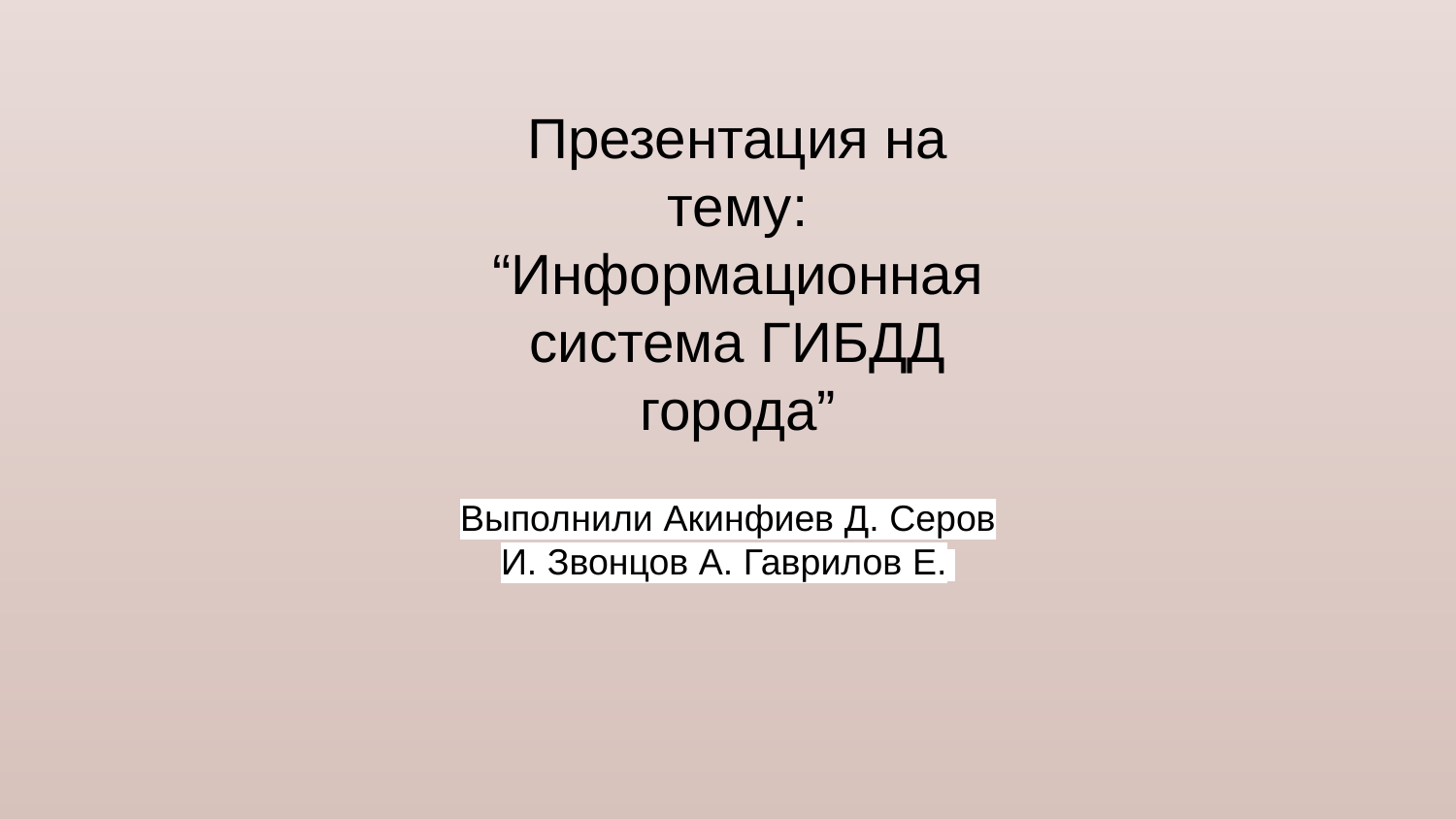

# Презентация на тему: “Информационная система ГИБДД города”
Выполнили Акинфиев Д. Серов И. Звонцов А. Гаврилов Е.